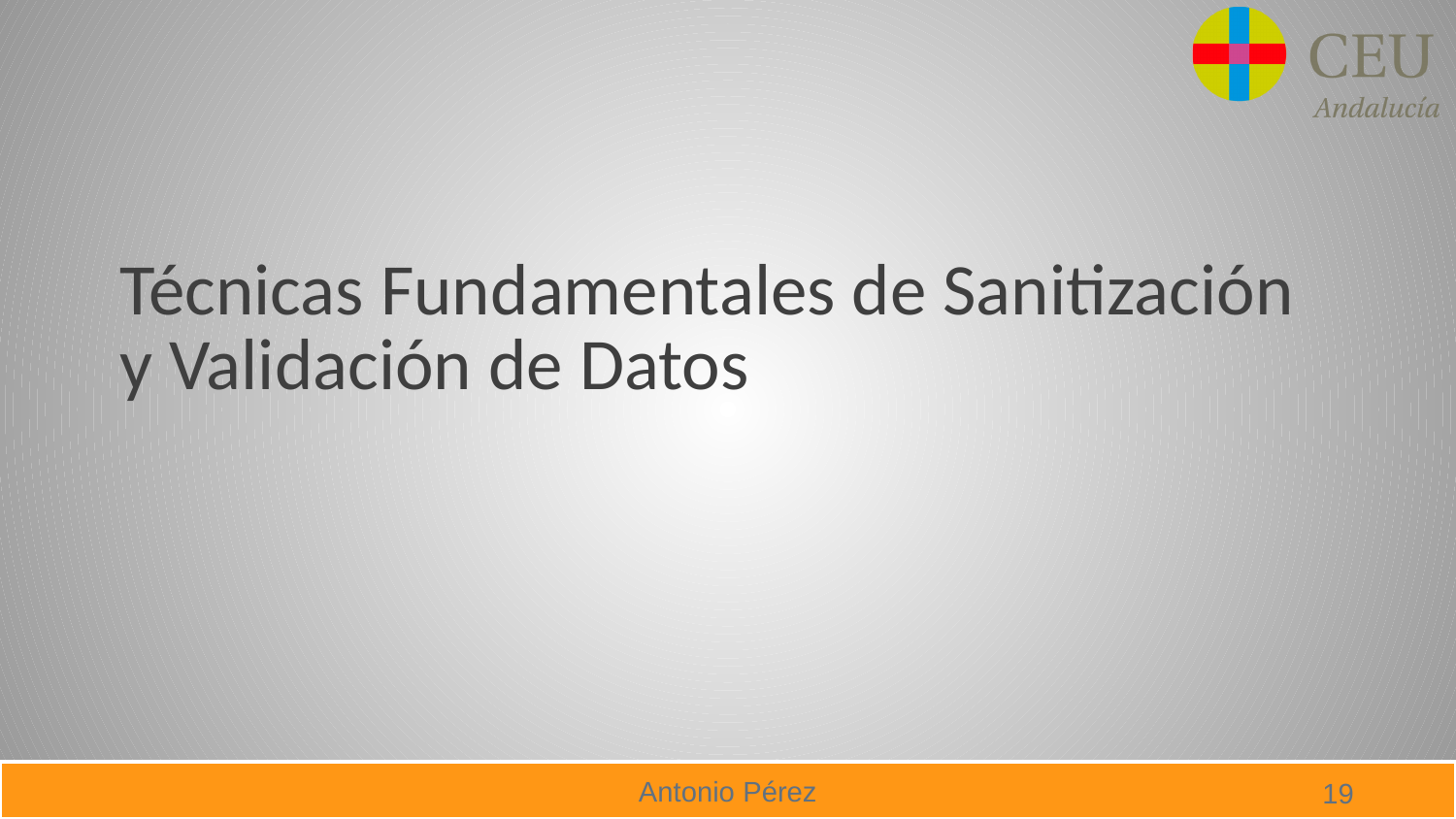

# Técnicas Fundamentales de Sanitización y Validación de Datos